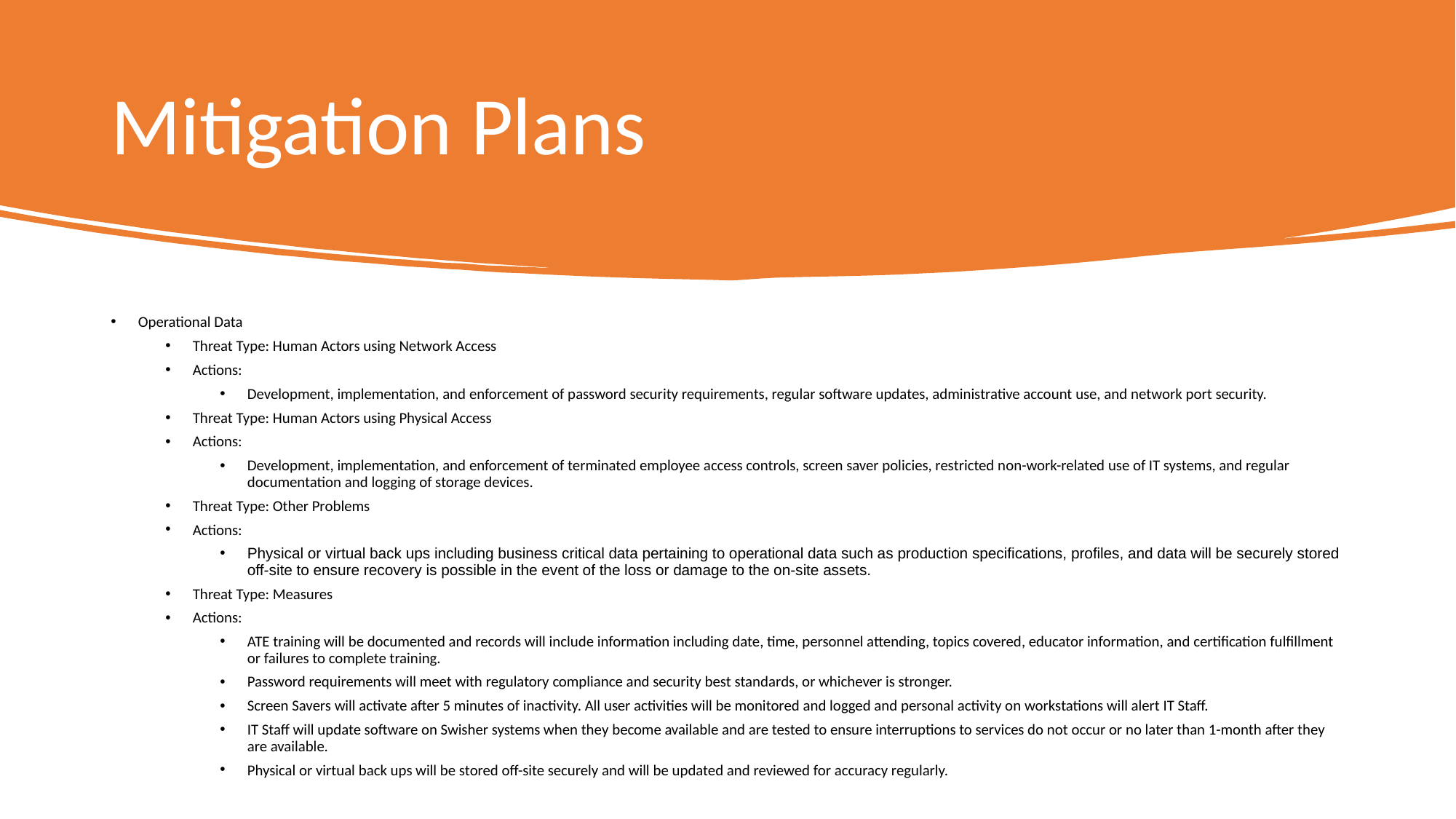

# Mitigation Plans
Operational Data
Threat Type: Human Actors using Network Access
Actions:
Development, implementation, and enforcement of password security requirements, regular software updates, administrative account use, and network port security.
Threat Type: Human Actors using Physical Access
Actions:
Development, implementation, and enforcement of terminated employee access controls, screen saver policies, restricted non-work-related use of IT systems, and regular documentation and logging of storage devices.
Threat Type: Other Problems
Actions:
Physical or virtual back ups including business critical data pertaining to operational data such as production specifications, profiles, and data will be securely stored off-site to ensure recovery is possible in the event of the loss or damage to the on-site assets.
Threat Type: Measures
Actions:
ATE training will be documented and records will include information including date, time, personnel attending, topics covered, educator information, and certification fulfillment or failures to complete training.
Password requirements will meet with regulatory compliance and security best standards, or whichever is stronger.
Screen Savers will activate after 5 minutes of inactivity. All user activities will be monitored and logged and personal activity on workstations will alert IT Staff.
IT Staff will update software on Swisher systems when they become available and are tested to ensure interruptions to services do not occur or no later than 1-month after they are available.
Physical or virtual back ups will be stored off-site securely and will be updated and reviewed for accuracy regularly.